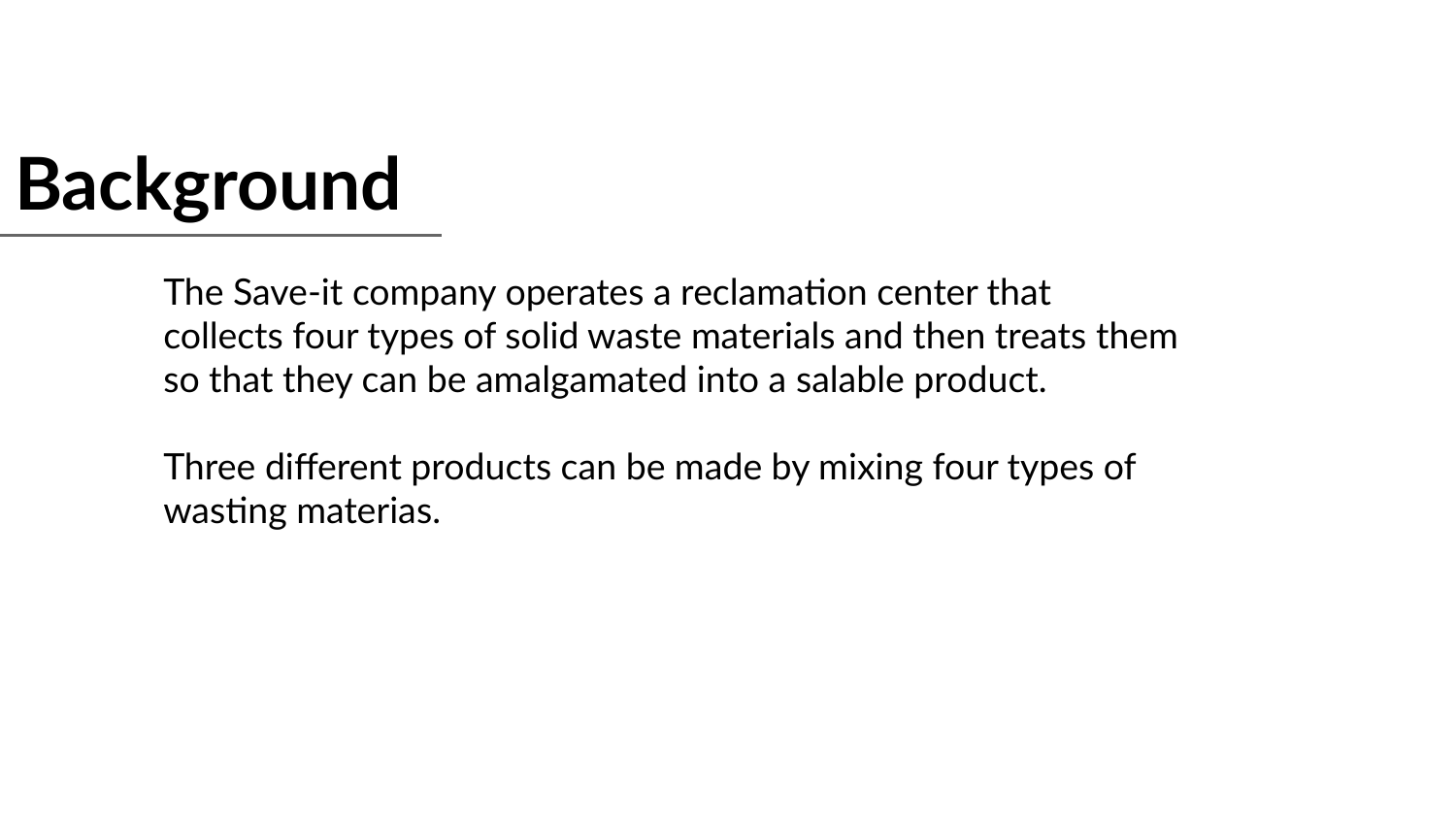

Background
The Save-it company operates a reclamation center that collects four types of solid waste materials and then treats them so that they can be amalgamated into a salable product.

Three different products can be made by mixing four types of wasting materias.